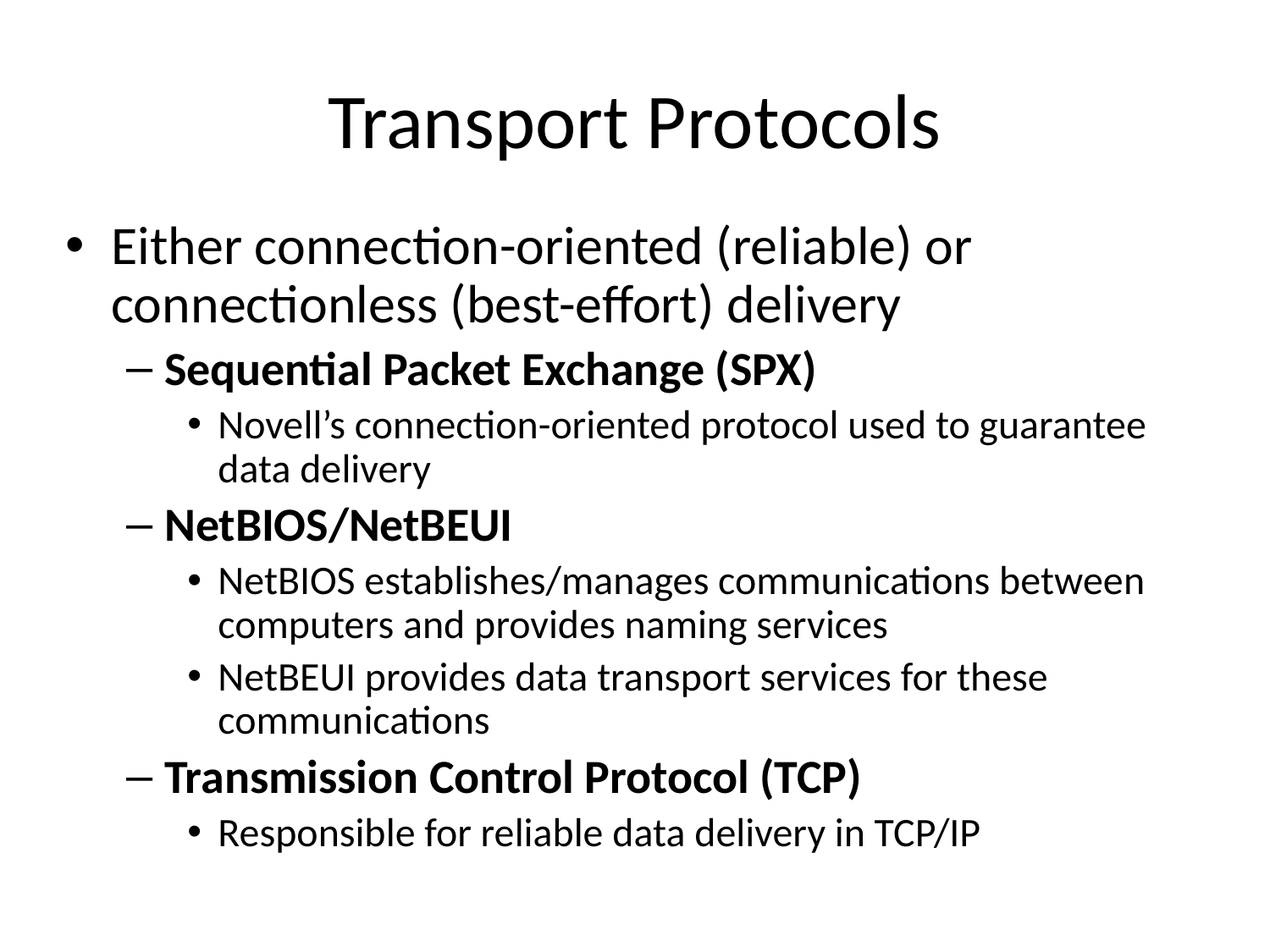

# Transport Protocols
Either connection-oriented (reliable) or connectionless (best-effort) delivery
Sequential Packet Exchange (SPX)
Novell’s connection-oriented protocol used to guarantee data delivery
NetBIOS/NetBEUI
NetBIOS establishes/manages communications between computers and provides naming services
NetBEUI provides data transport services for these communications
Transmission Control Protocol (TCP)
Responsible for reliable data delivery in TCP/IP